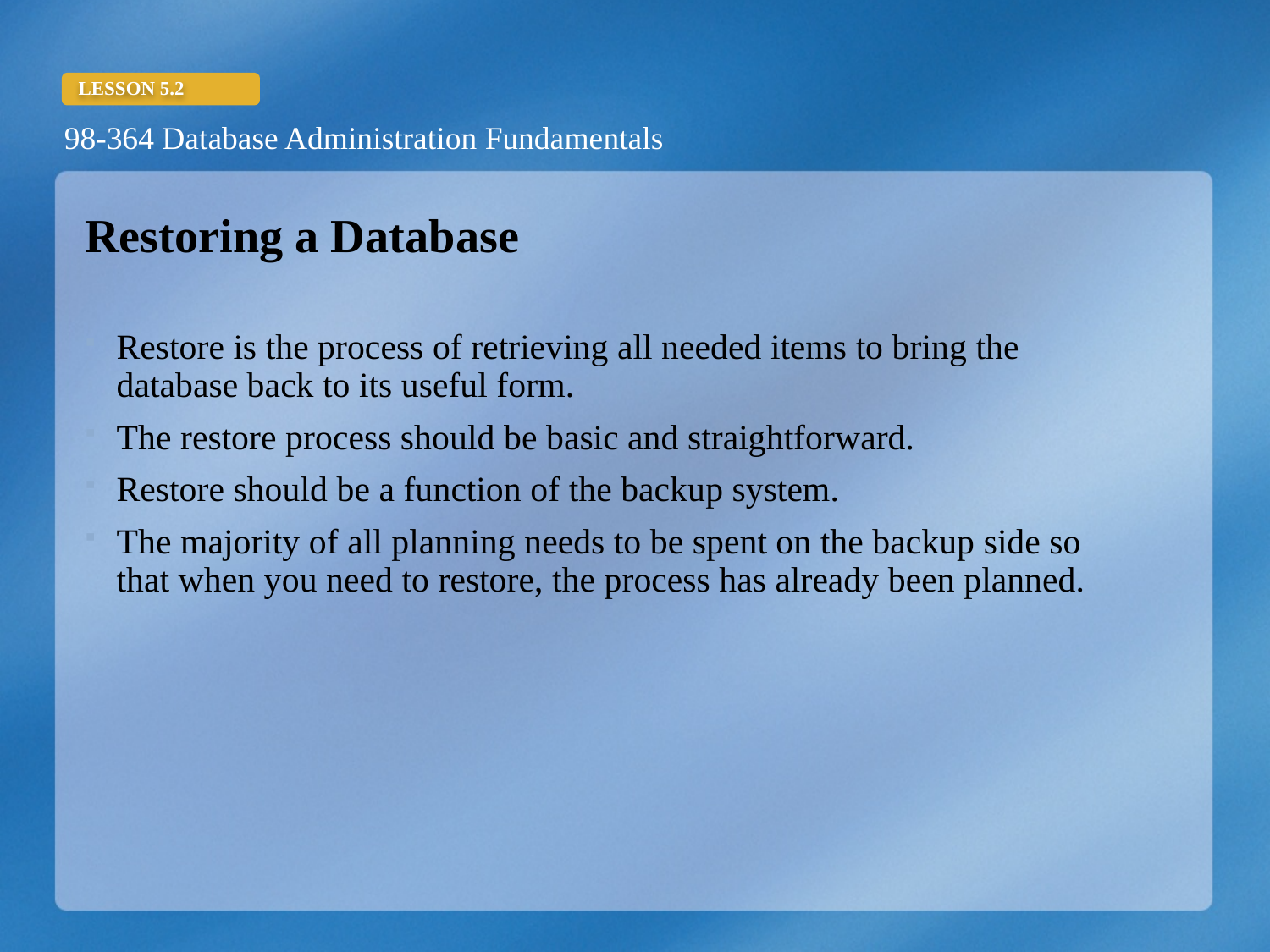

Restoring a Database

Restore is the process of retrieving all needed items to bring the database back to its useful form.
The restore process should be basic and straightforward.
Restore should be a function of the backup system.
The majority of all planning needs to be spent on the backup side so that when you need to restore, the process has already been planned.